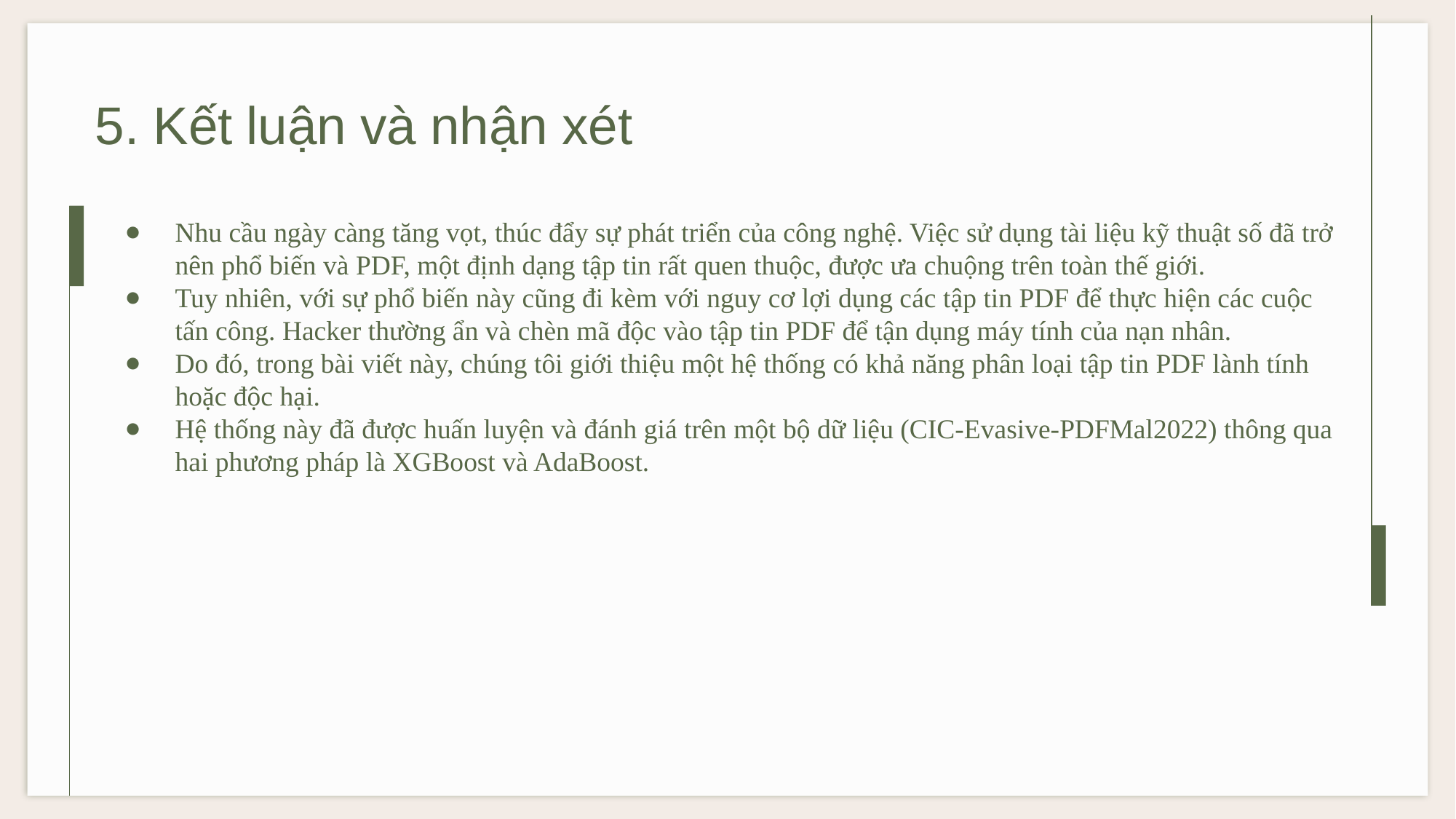

5. Kết luận và nhận xét

Nhu cầu ngày càng tăng vọt, thúc đẩy sự phát triển của công nghệ. Việc sử dụng tài liệu kỹ thuật số đã trở nên phổ biến và PDF, một định dạng tập tin rất quen thuộc, được ưa chuộng trên toàn thế giới.
Tuy nhiên, với sự phổ biến này cũng đi kèm với nguy cơ lợi dụng các tập tin PDF để thực hiện các cuộc tấn công. Hacker thường ẩn và chèn mã độc vào tập tin PDF để tận dụng máy tính của nạn nhân.
Do đó, trong bài viết này, chúng tôi giới thiệu một hệ thống có khả năng phân loại tập tin PDF lành tính hoặc độc hại.
Hệ thống này đã được huấn luyện và đánh giá trên một bộ dữ liệu (CIC-Evasive-PDFMal2022) thông qua hai phương pháp là XGBoost và AdaBoost.